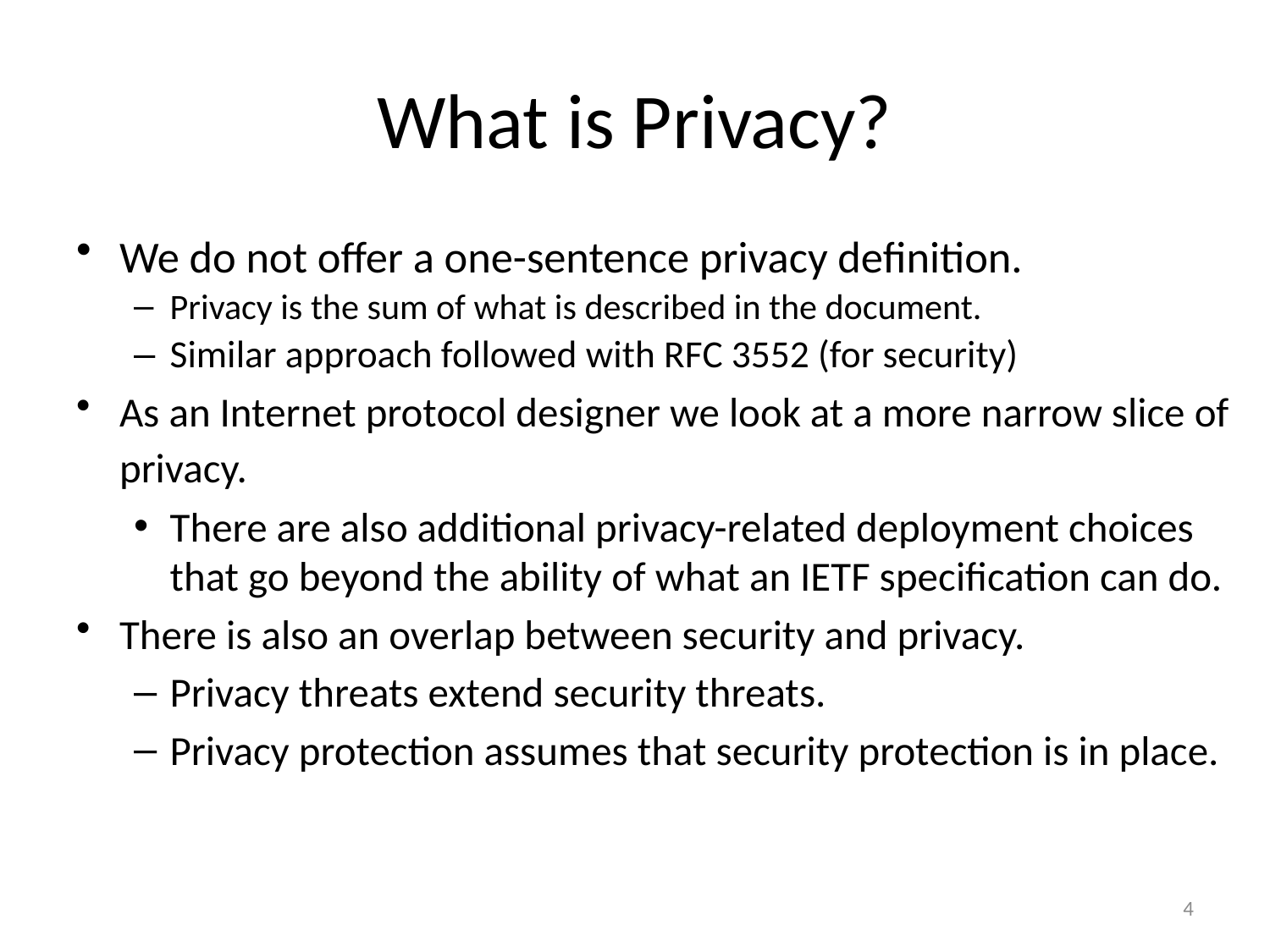

# What is Privacy?
We do not offer a one-sentence privacy definition.
Privacy is the sum of what is described in the document.
Similar approach followed with RFC 3552 (for security)
As an Internet protocol designer we look at a more narrow slice of privacy.
There are also additional privacy-related deployment choices that go beyond the ability of what an IETF specification can do.
There is also an overlap between security and privacy.
Privacy threats extend security threats.
Privacy protection assumes that security protection is in place.

4